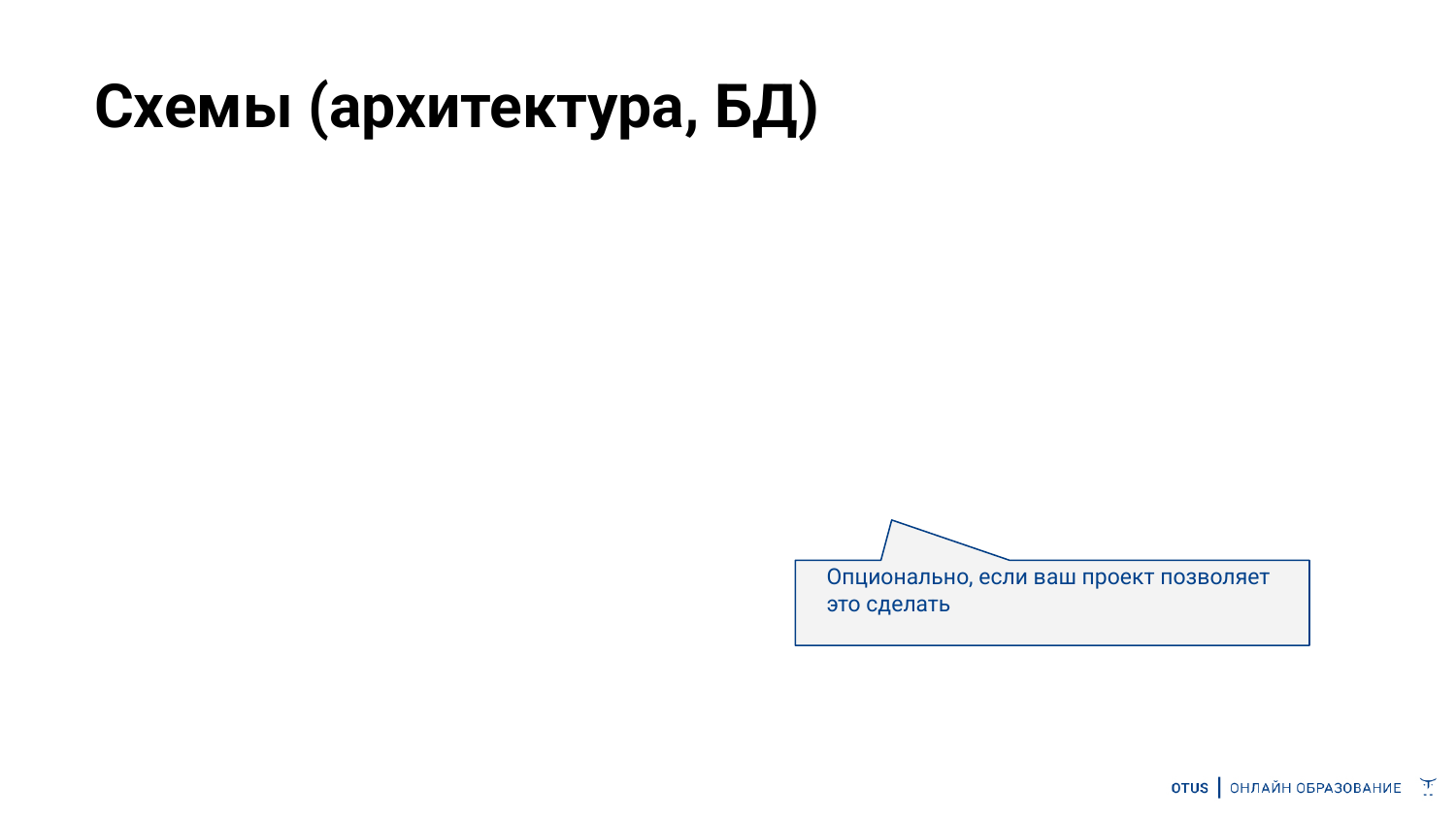

# Схемы (архитектура, БД)

Опционально, если ваш проект позволяет это сделать